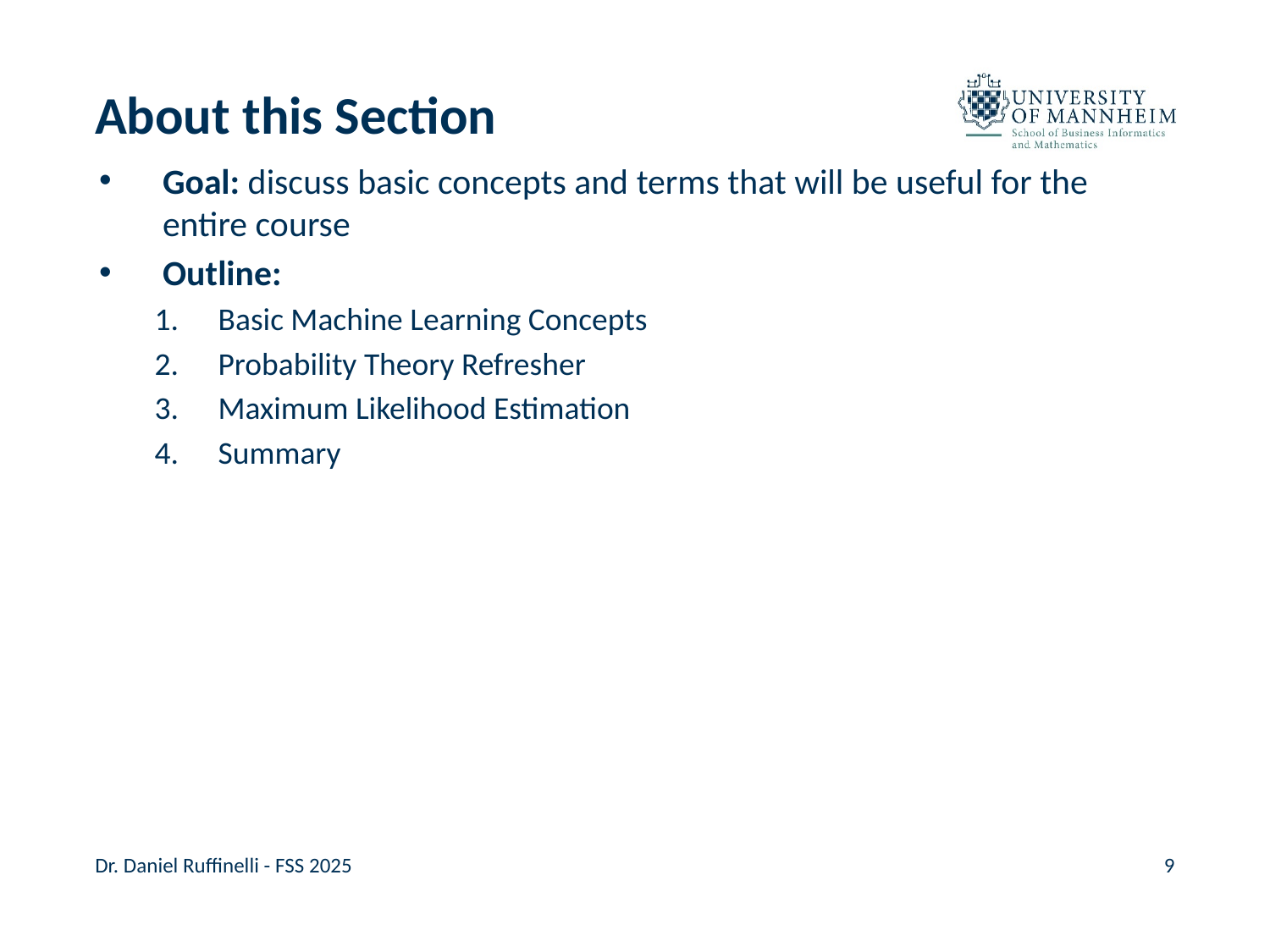

# About this Section
Goal: discuss basic concepts and terms that will be useful for the entire course
Outline:
Basic Machine Learning Concepts
Probability Theory Refresher
Maximum Likelihood Estimation
Summary
Dr. Daniel Ruffinelli - FSS 2025
9